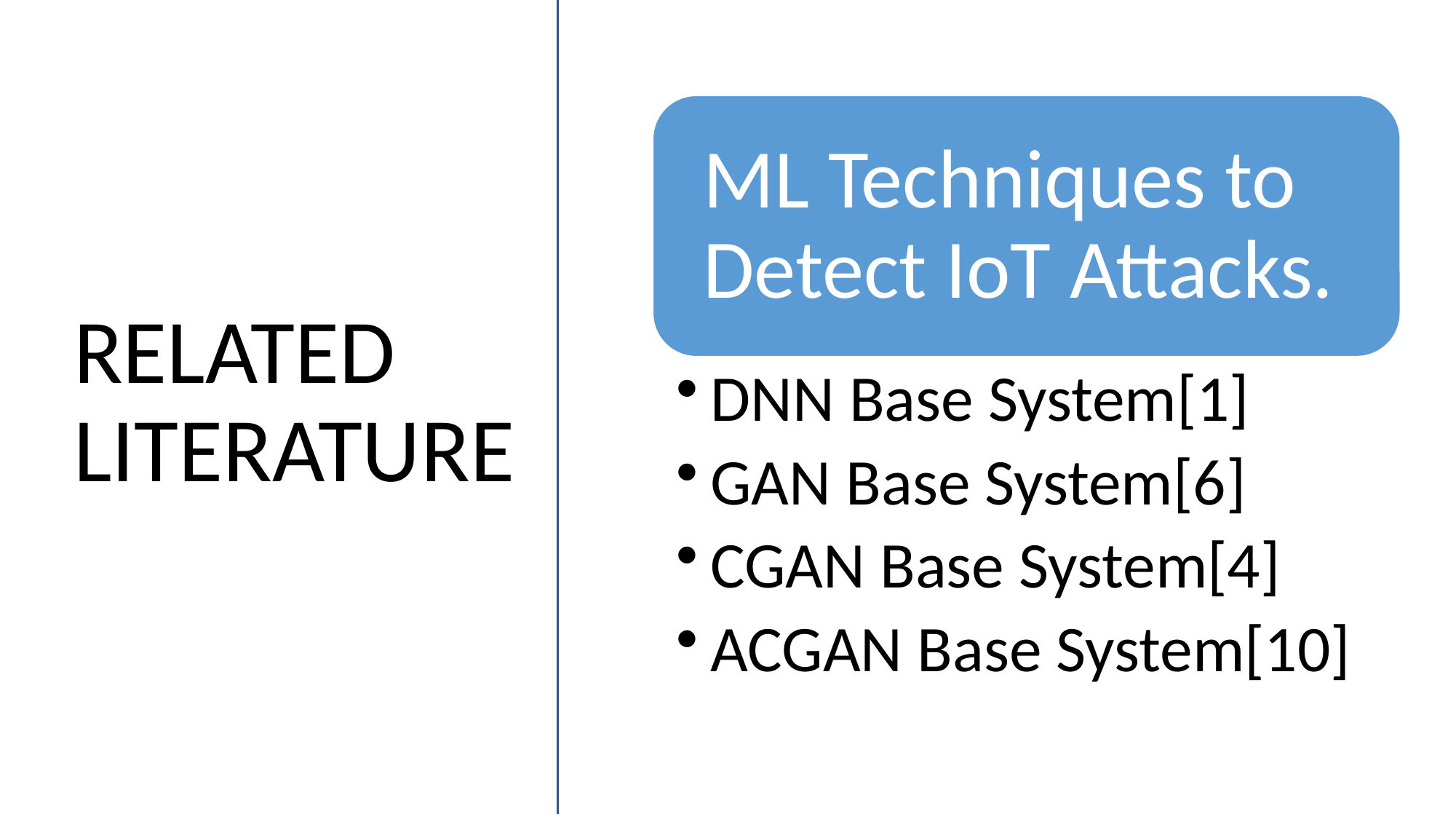

# RELATED LITERATURE
ML Techniques to Detect IoT Attacks.
DNN Base System[1]
GAN Base System[6]
CGAN Base System[4]
ACGAN Base System[10]